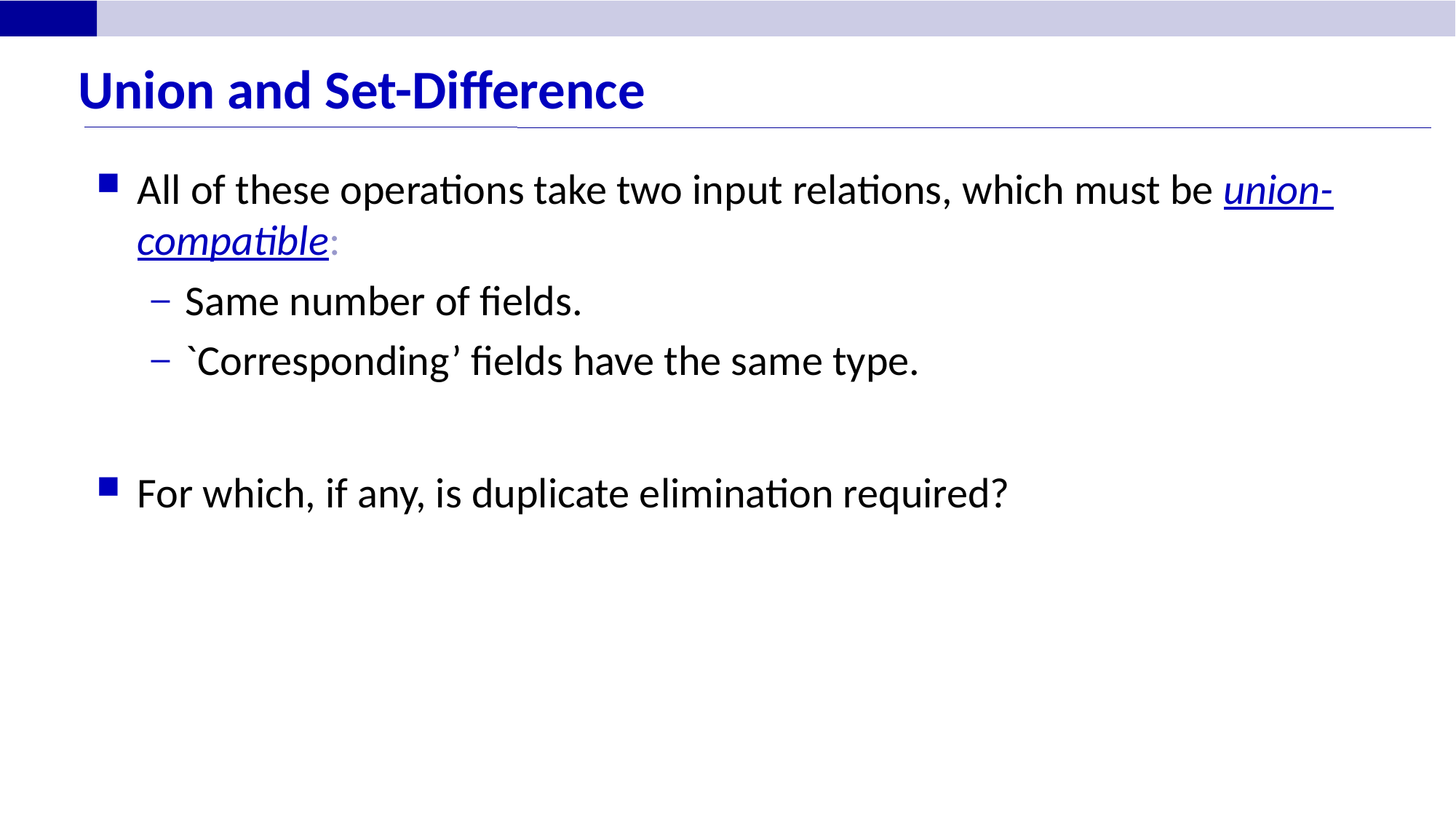

# Union and Set-Difference
All of these operations take two input relations, which must be union-compatible:
Same number of fields.
`Corresponding’ fields have the same type.

For which, if any, is duplicate elimination required?
11